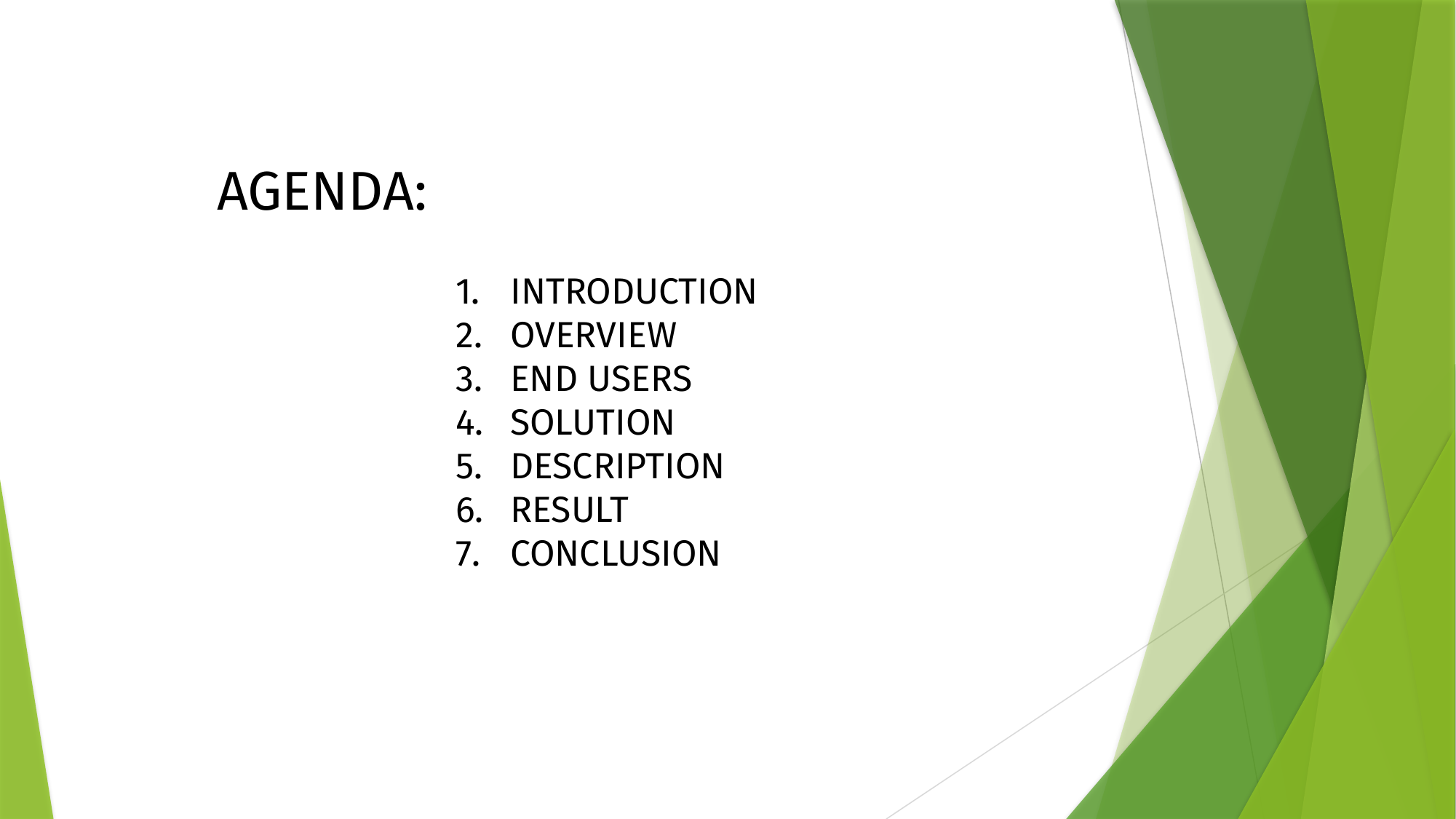

AGENDA:
INTRODUCTION
OVERVIEW
END USERS
SOLUTION
DESCRIPTION
RESULT
CONCLUSION